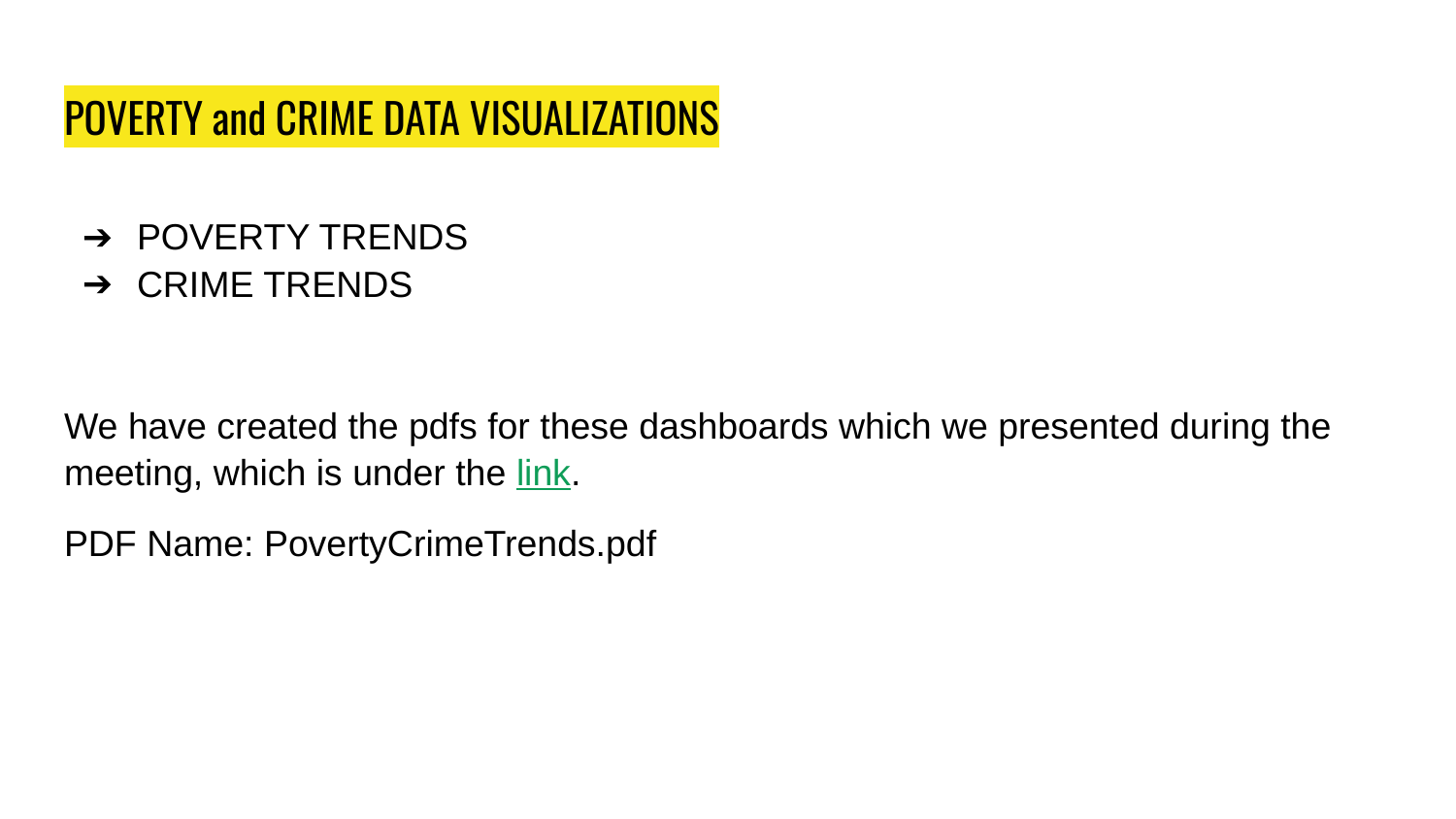

# POVERTY and CRIME DATA VISUALIZATIONS
POVERTY TRENDS
CRIME TRENDS

We have created the pdfs for these dashboards which we presented during the meeting, which is under the link.
PDF Name: PovertyCrimeTrends.pdf